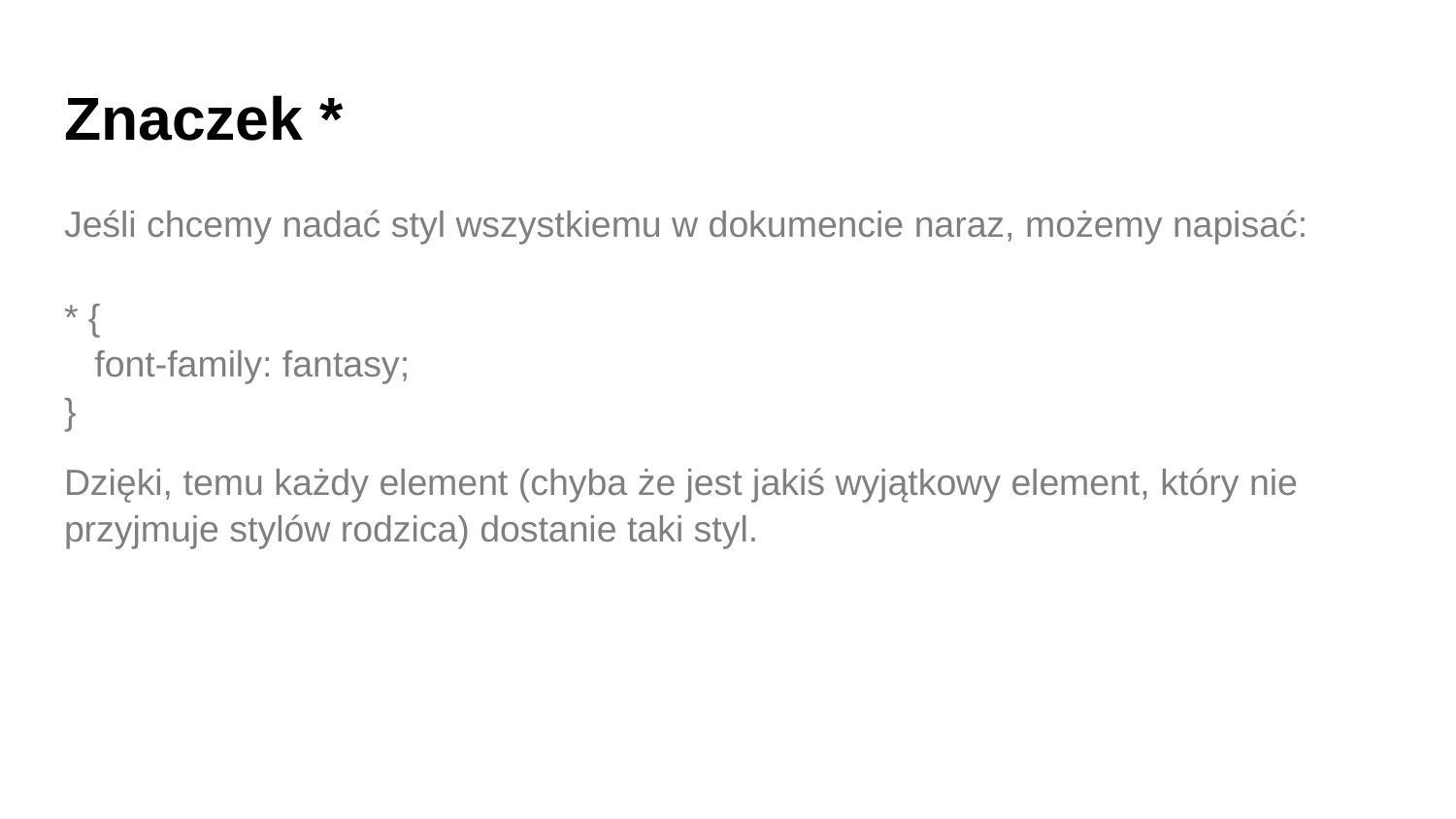

# Znaczek *
Jeśli chcemy nadać styl wszystkiemu w dokumencie naraz, możemy napisać:
* {
   font-family: fantasy;
}
Dzięki, temu każdy element (chyba że jest jakiś wyjątkowy element, który nie przyjmuje stylów rodzica) dostanie taki styl.